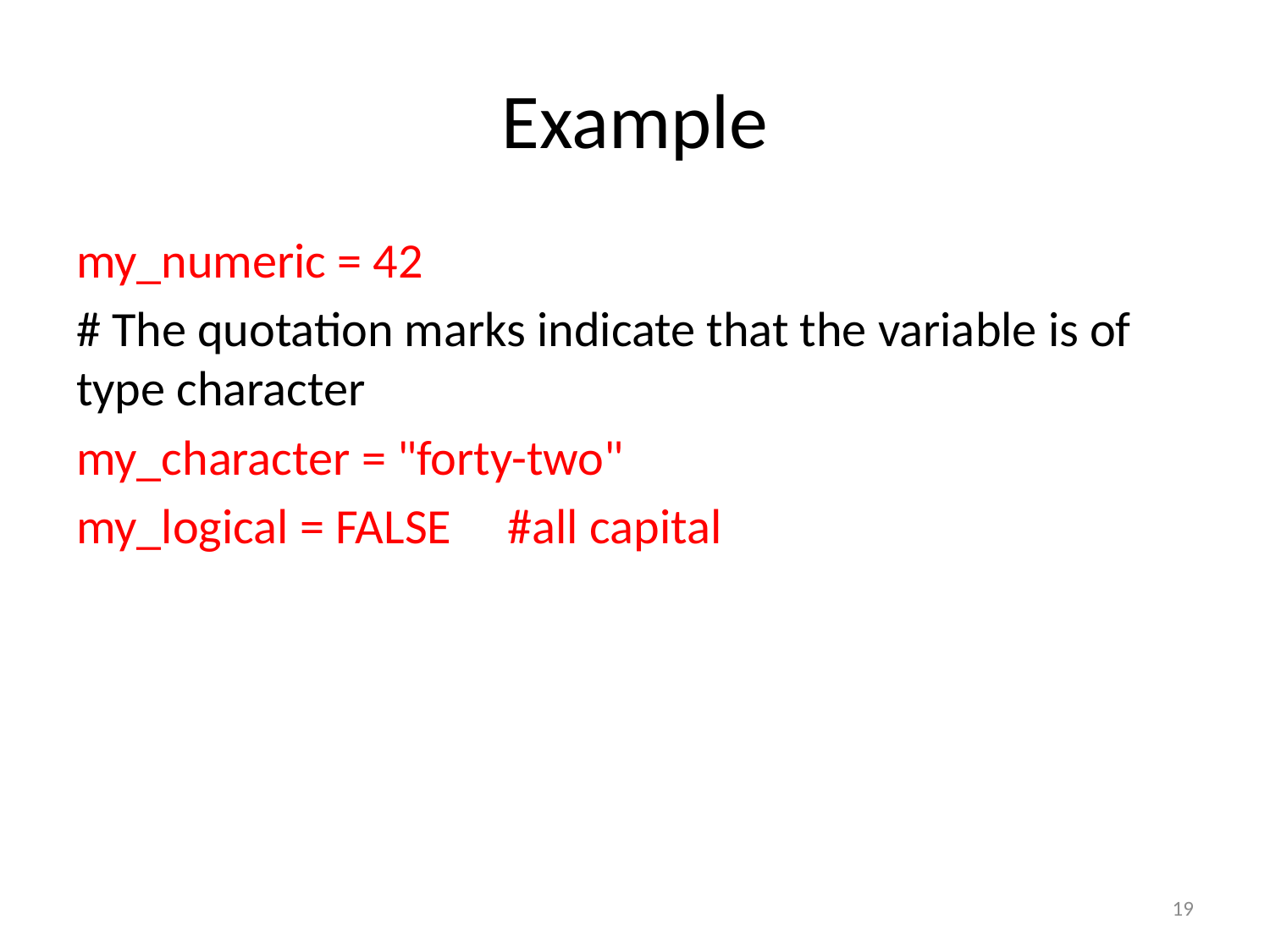

# Example
my_numeric = 42
# The quotation marks indicate that the variable is of type character
my_character = "forty-two"
my_logical = FALSE     #all capital
19